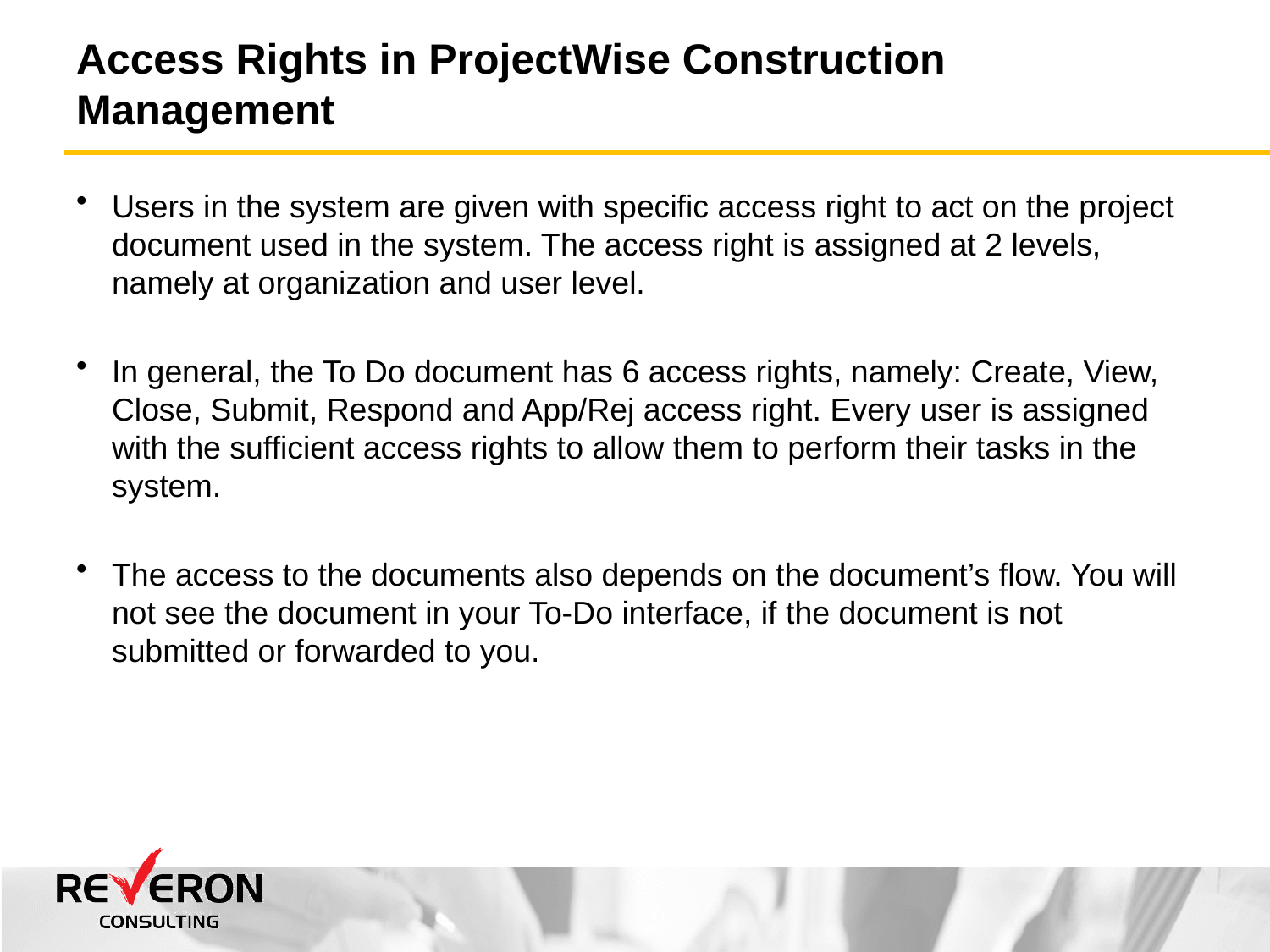

# Access Rights in ProjectWise Construction Management
Users in the system are given with specific access right to act on the project document used in the system. The access right is assigned at 2 levels, namely at organization and user level.

In general, the To Do document has 6 access rights, namely: Create, View, Close, Submit, Respond and App/Rej access right. Every user is assigned with the sufficient access rights to allow them to perform their tasks in the system.

The access to the documents also depends on the document’s flow. You will not see the document in your To-Do interface, if the document is not submitted or forwarded to you.